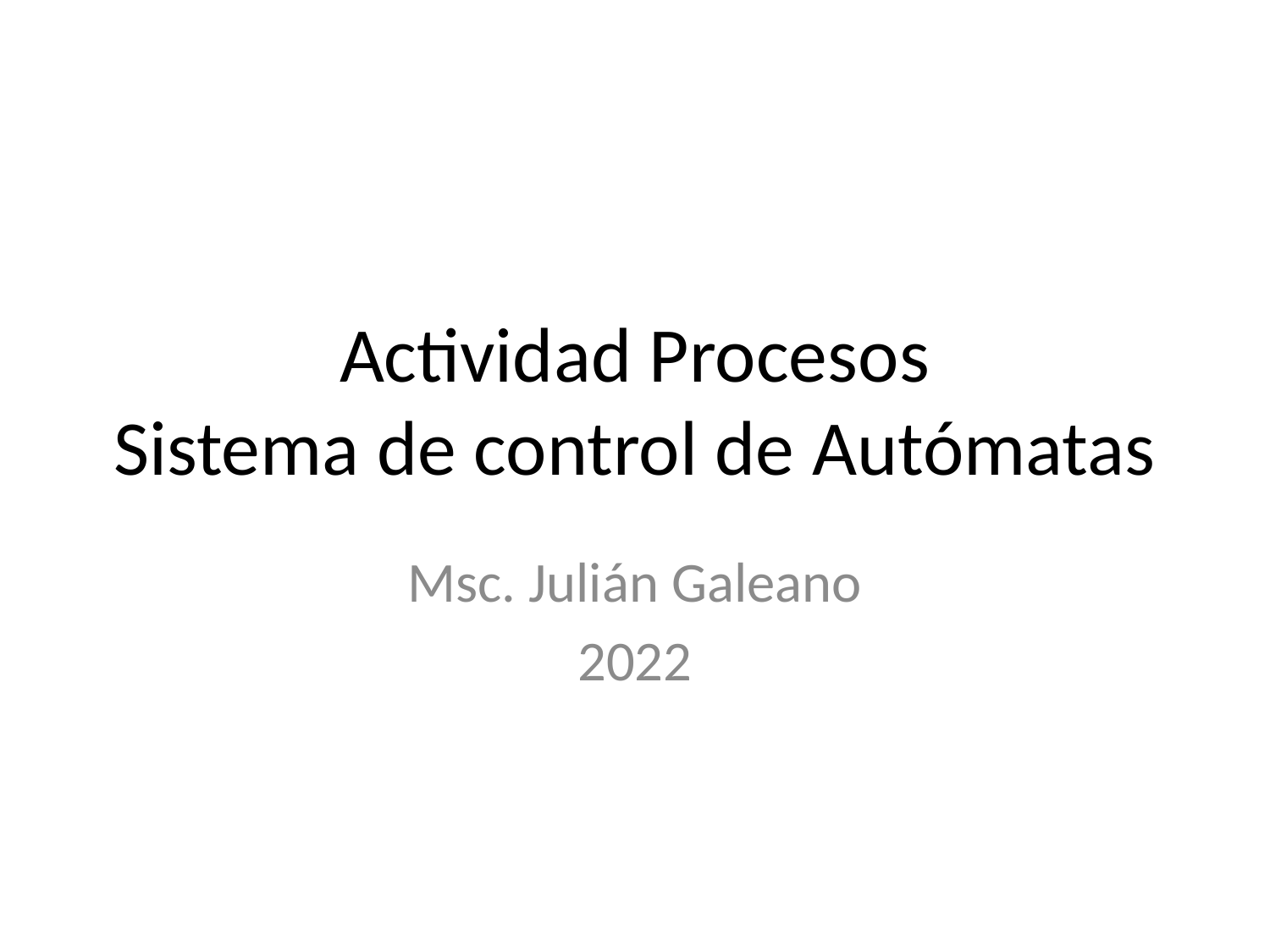

# Actividad Procesos Sistema de control de Autómatas
Msc. Julián Galeano
2022